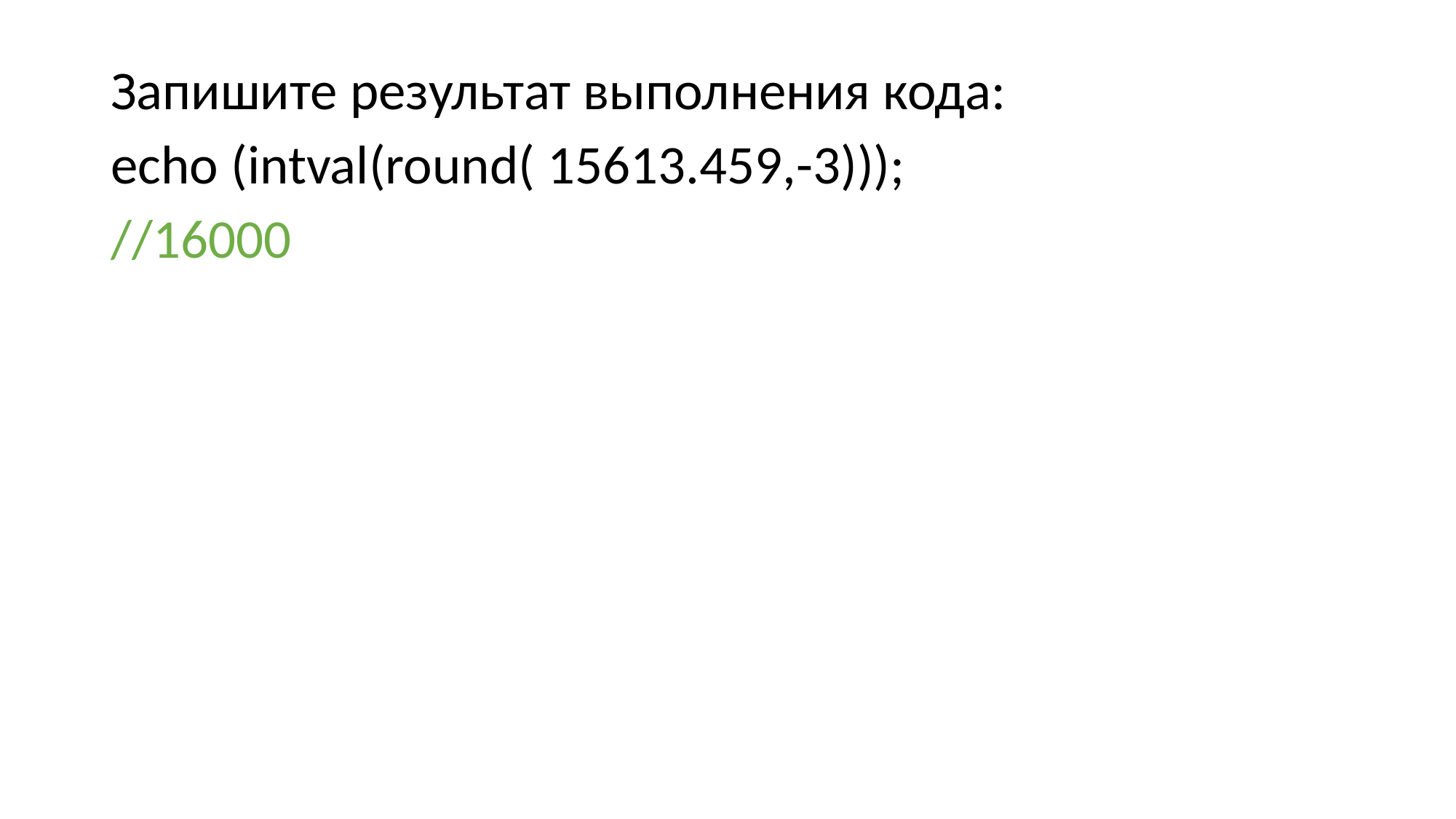

#
Запишите результат выполнения кода:
echo (intval(round( 15613.459,-3)));
//16000